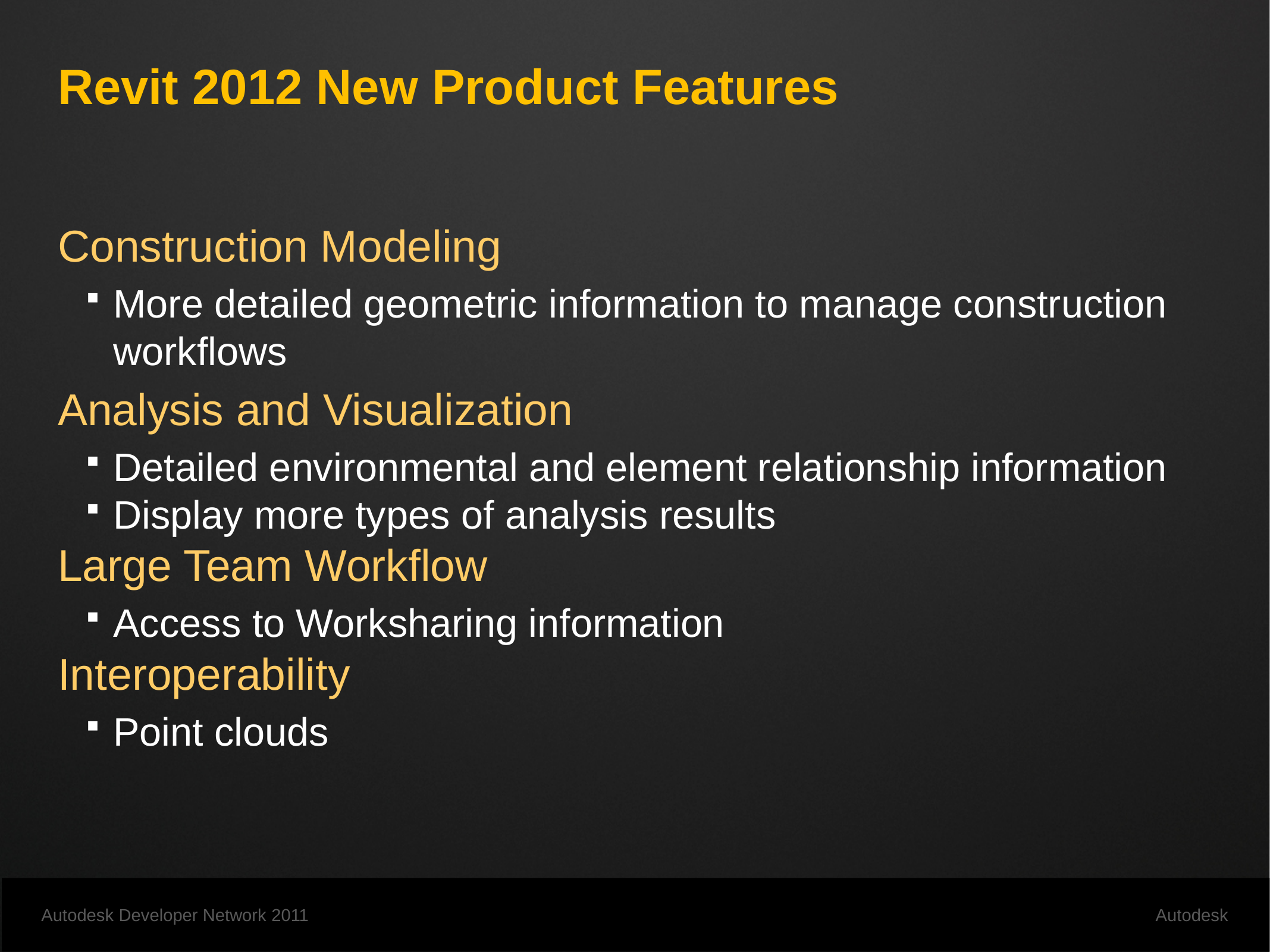

# Revit 2012 New Product Features

Construction Modeling
More detailed geometric information to manage construction workflows
Analysis and Visualization
Detailed environmental and element relationship information
Display more types of analysis results
Large Team Workflow
Access to Worksharing information
Interoperability
Point clouds